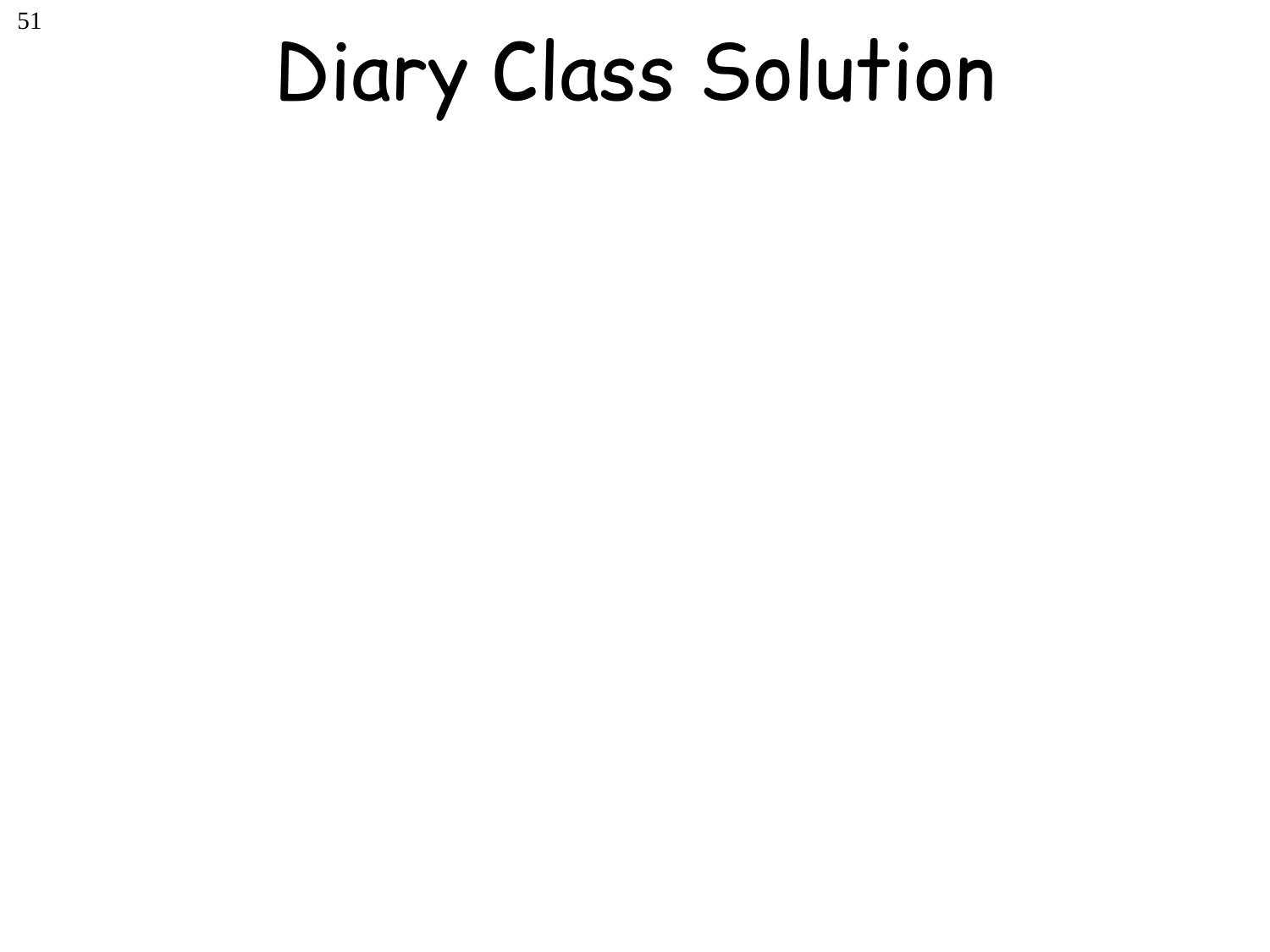

# Diary Class Solution
51

class Diary
{
public:
Diary(const string &s) { m_sTitle = s; }
      virtual ~Diary() { /* do nothing*/ }    // required!!!

      string getTitle(void) const { return(m_sTitle); }

      virtual void writeEntry(const string &sEntry)
      {
           m_sEntries += sEntry;
      }

      virtual string read(void) const { return(m_sEntries); }

private:
      string m_sEntries, m_sTitle;
};